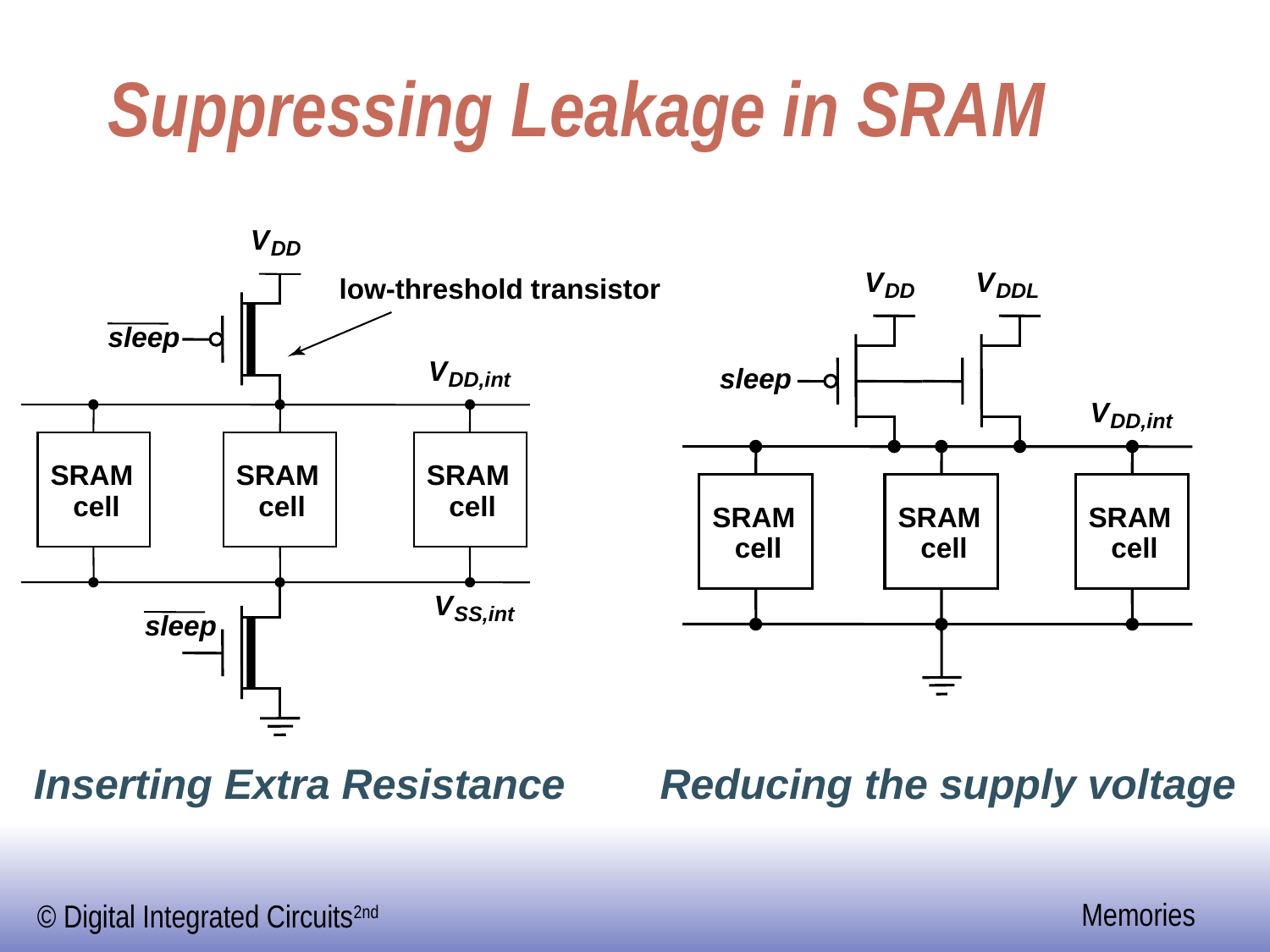

# Suppressing Leakage in SRAM
V
DD
V
V
low-threshold transistor

DD
DDL

sleep

V

sleep
DD,int

V

DD,int

SRAM
SRAM
SRAM

cell
cell
cell
SRAM
SRAM
SRAM
cell
cell
cell

V

SS,int

sleep

Inserting Extra Resistance
Reducing the supply voltage